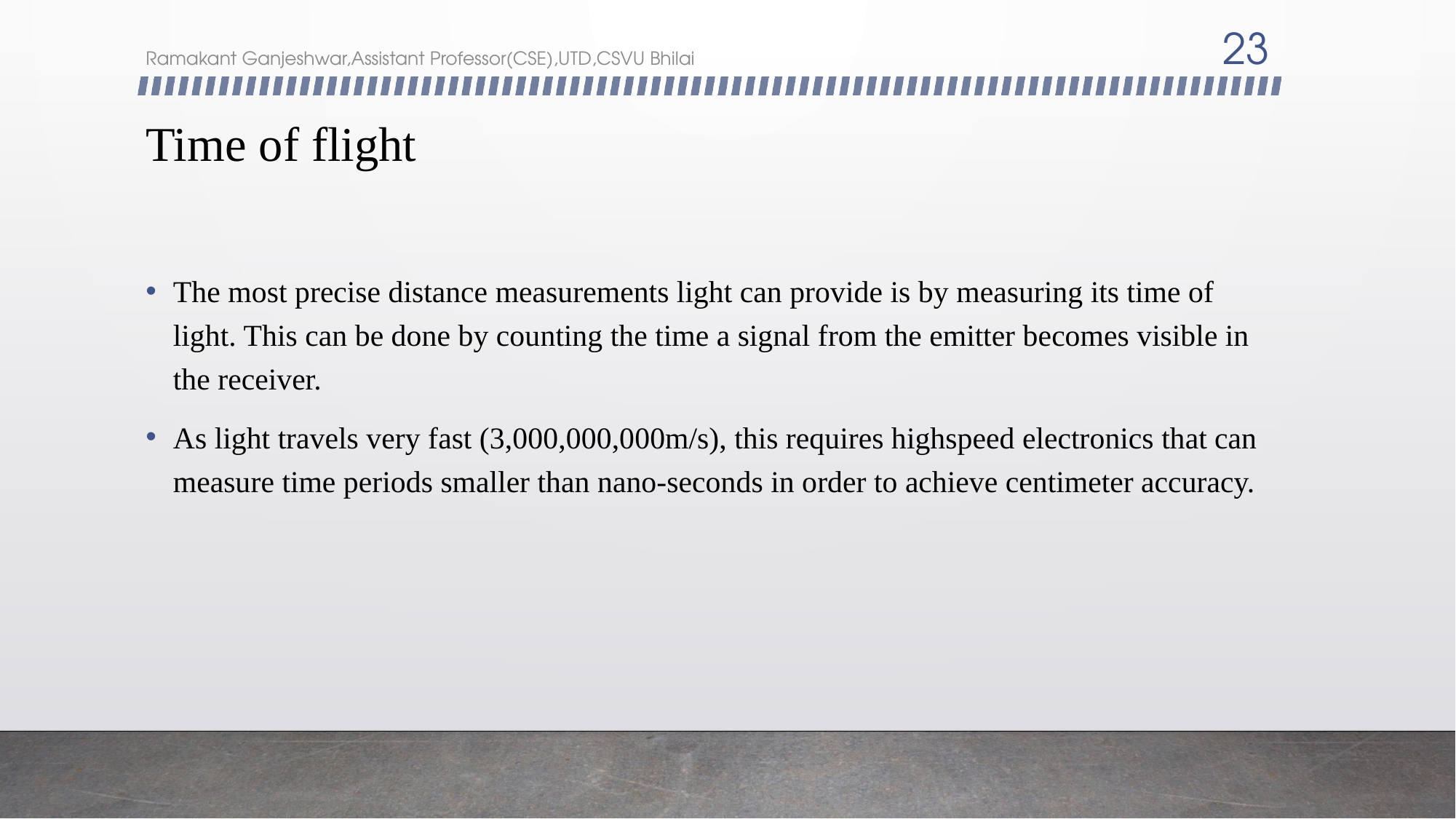

23
Ramakant Ganjeshwar,Assistant Professor(CSE),UTD,CSVU Bhilai
# Time of flight
The most precise distance measurements light can provide is by measuring its time of light. This can be done by counting the time a signal from the emitter becomes visible in the receiver.
As light travels very fast (3,000,000,000m/s), this requires highspeed electronics that can measure time periods smaller than nano-seconds in order to achieve centimeter accuracy.